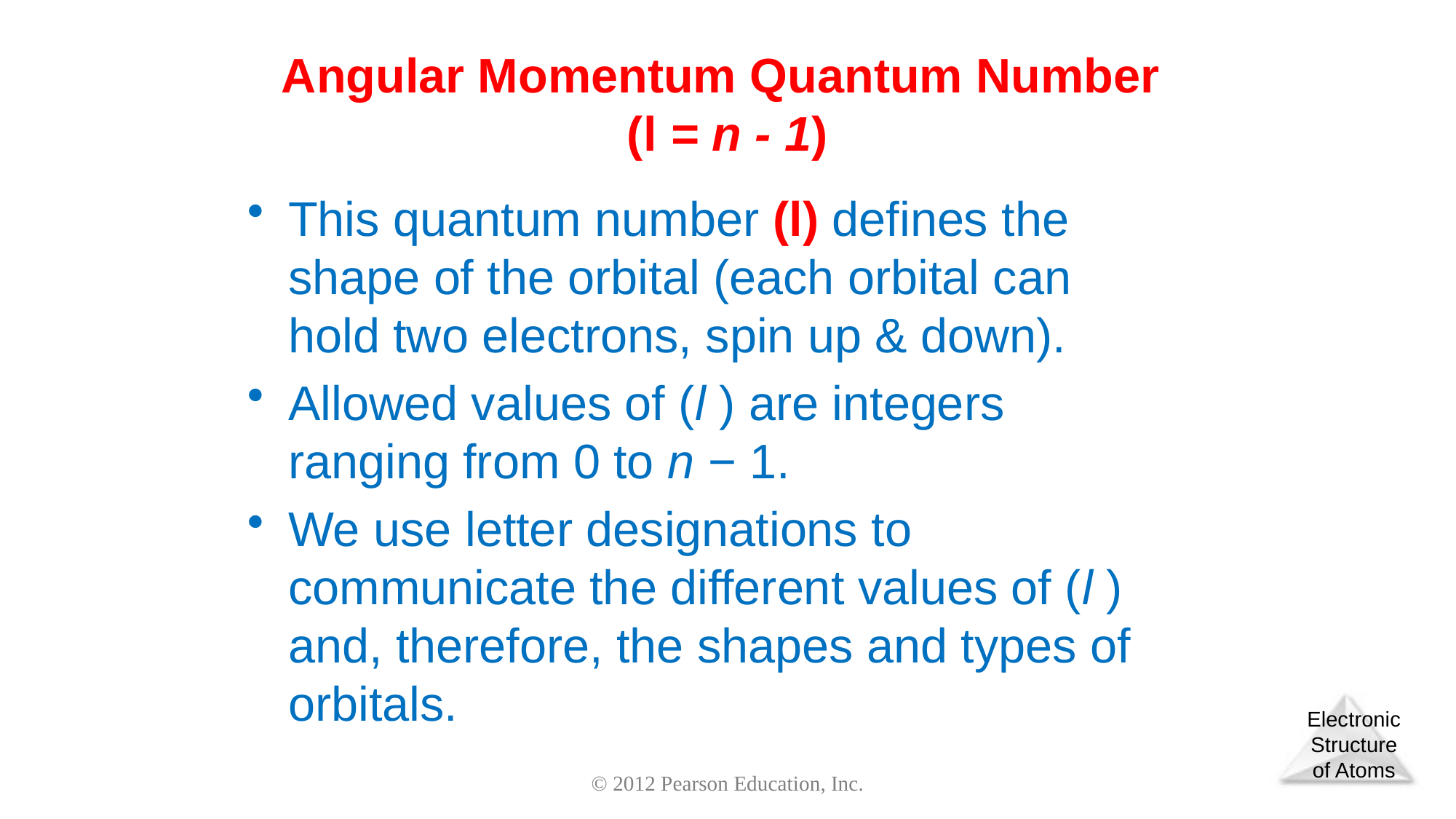

# Angular Momentum Quantum Number (l = n - 1)
This quantum number (l) defines the shape of the orbital (each orbital can hold two electrons, spin up & down).
Allowed values of (l ) are integers ranging from 0 to n − 1.
We use letter designations to communicate the different values of (l ) and, therefore, the shapes and types of orbitals.
© 2012 Pearson Education, Inc.